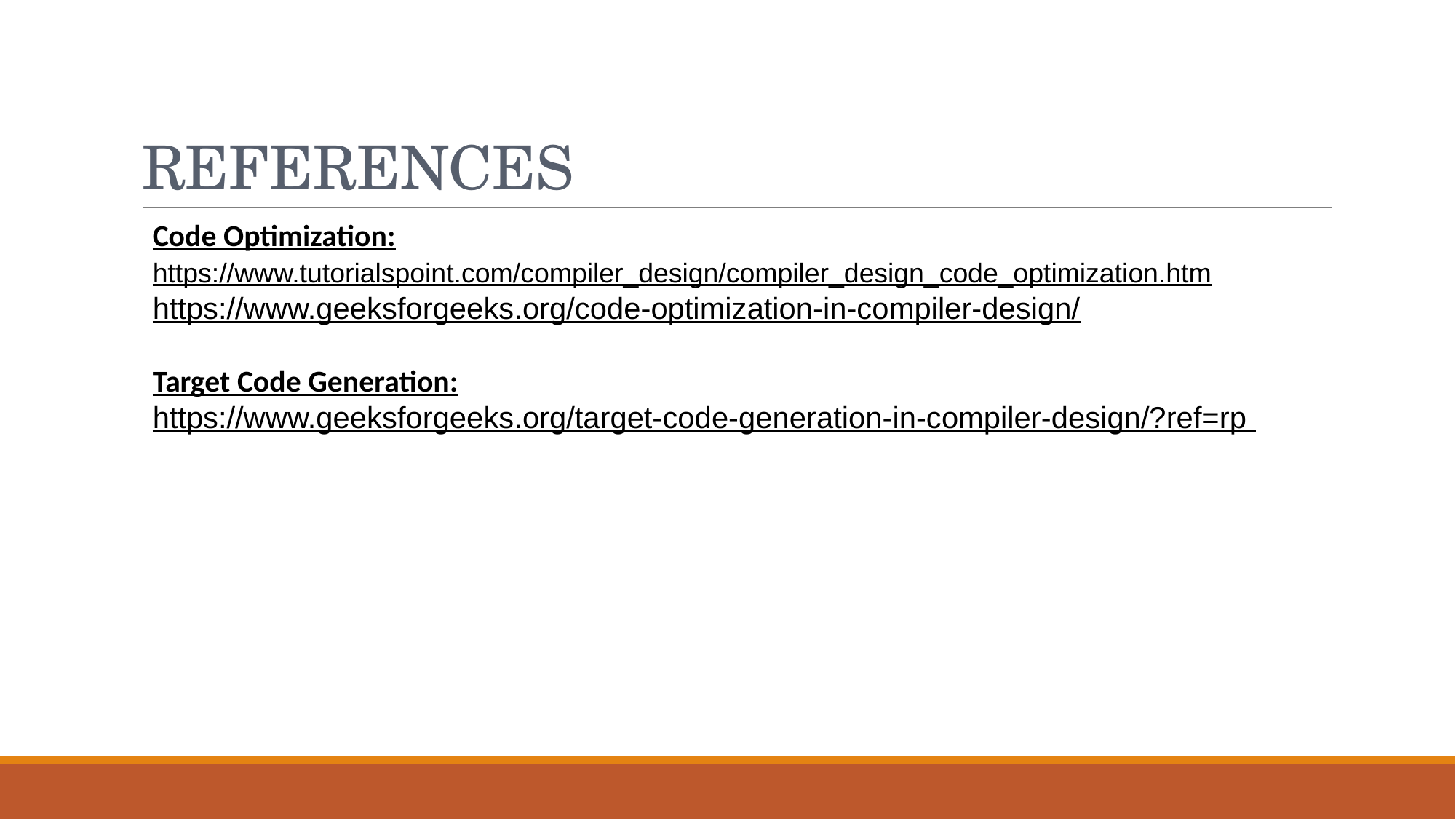

References
Code Optimization:
https://www.tutorialspoint.com/compiler_design/compiler_design_code_optimization.htm
https://www.geeksforgeeks.org/code-optimization-in-compiler-design/

Target Code Generation:
https://www.geeksforgeeks.org/target-code-generation-in-compiler-design/?ref=rp